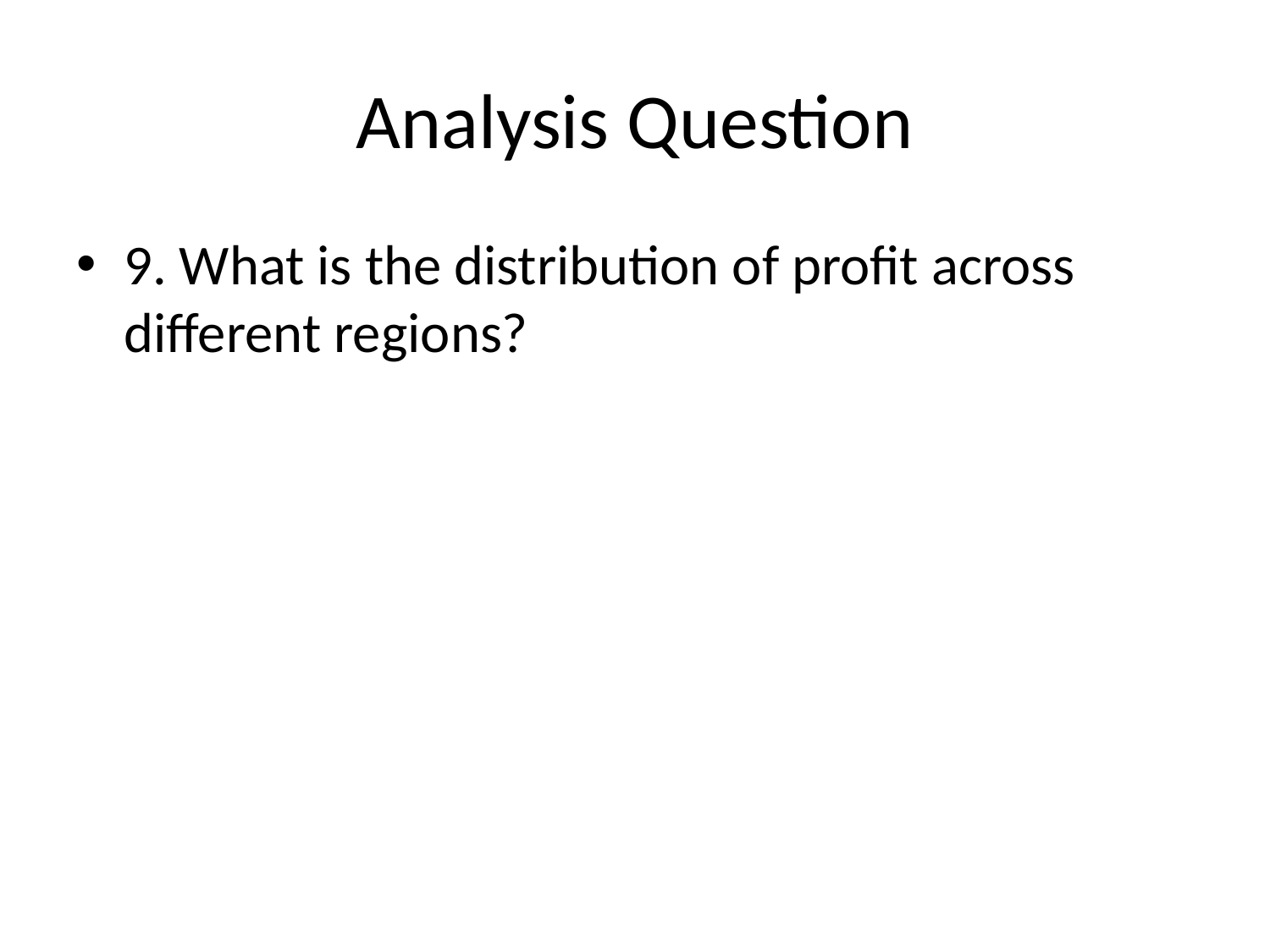

# Analysis Question
9. What is the distribution of profit across different regions?